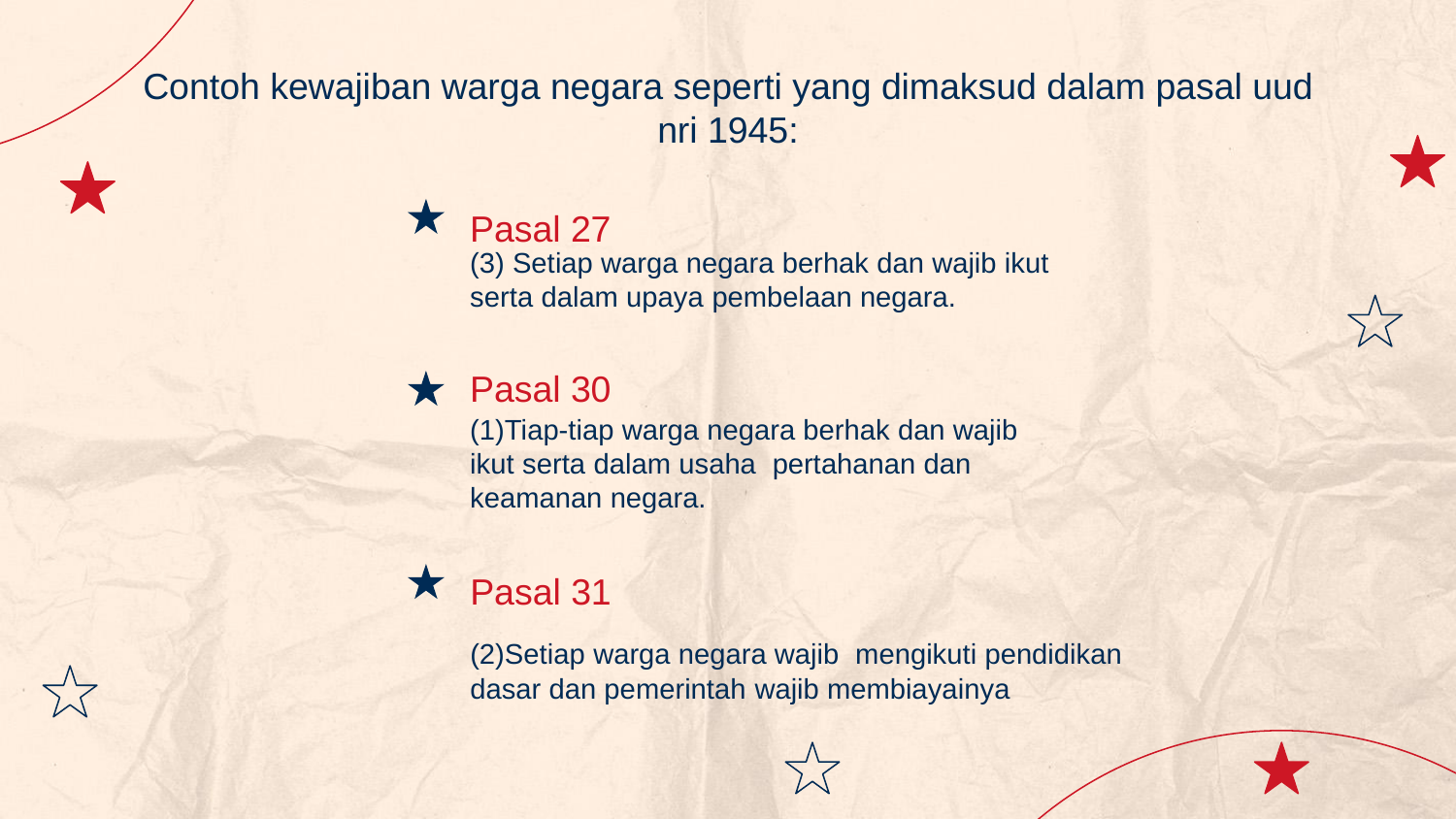

# Contoh kewajiban warga negara seperti yang dimaksud dalam pasal uud nri 1945:
Pasal 27

(3) Setiap warga negara berhak dan wajib ikut serta dalam upaya pembelaan negara.
Pasal 30

(1)Tiap-tiap warga negara berhak dan wajib ikut serta dalam usaha  pertahanan dan keamanan negara.
Pasal 31

(2)Setiap warga negara wajib  mengikuti pendidikan dasar dan pemerintah wajib membiayainya